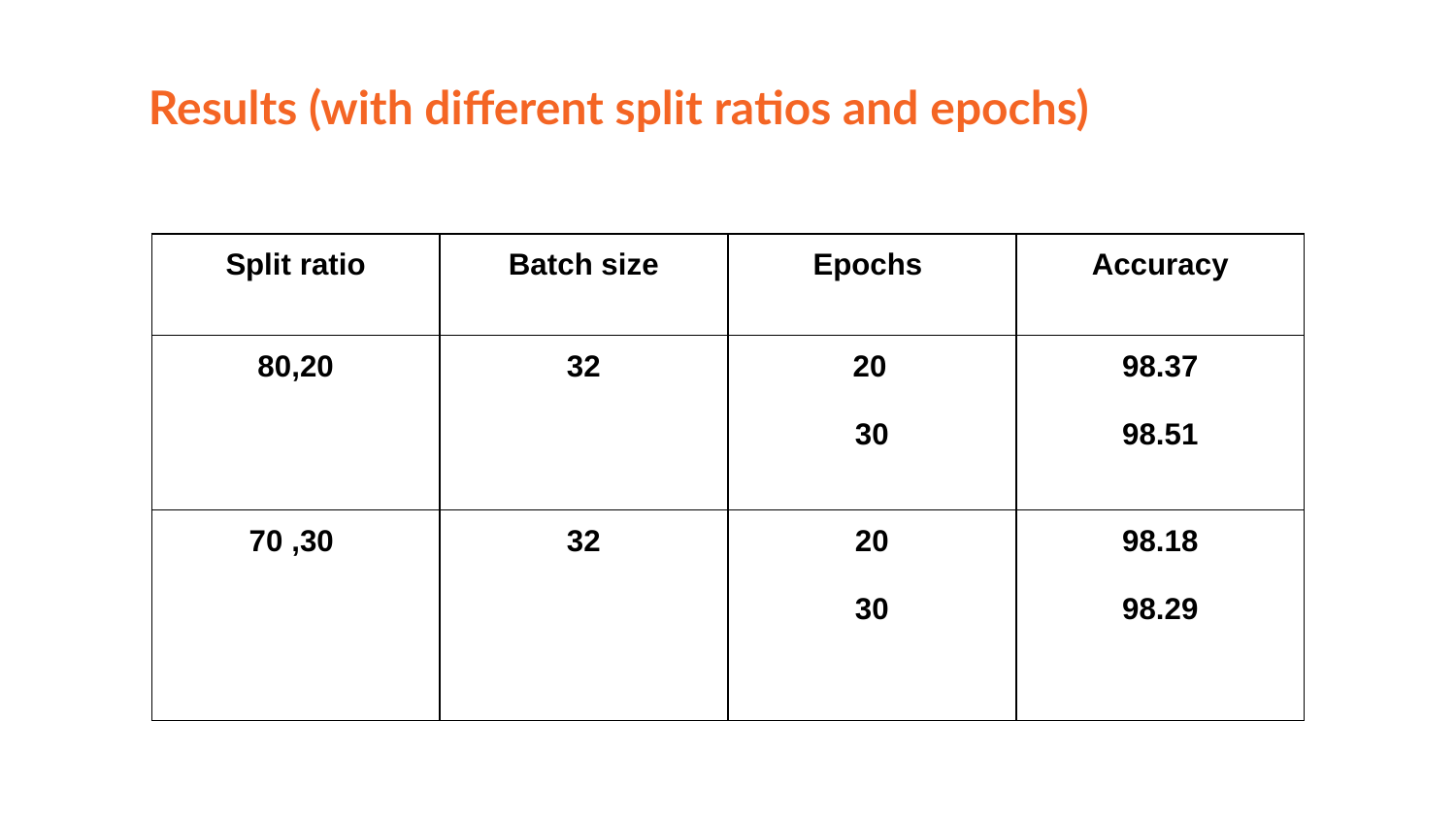

Results (with different split ratios and epochs)
| Split ratio | Batch size | Epochs | Accuracy |
| --- | --- | --- | --- |
| 80,20 | 32 | 20 30 | 98.37 98.51 |
| 70 ,30 | 32 | 20 30 | 98.18 98.29 |